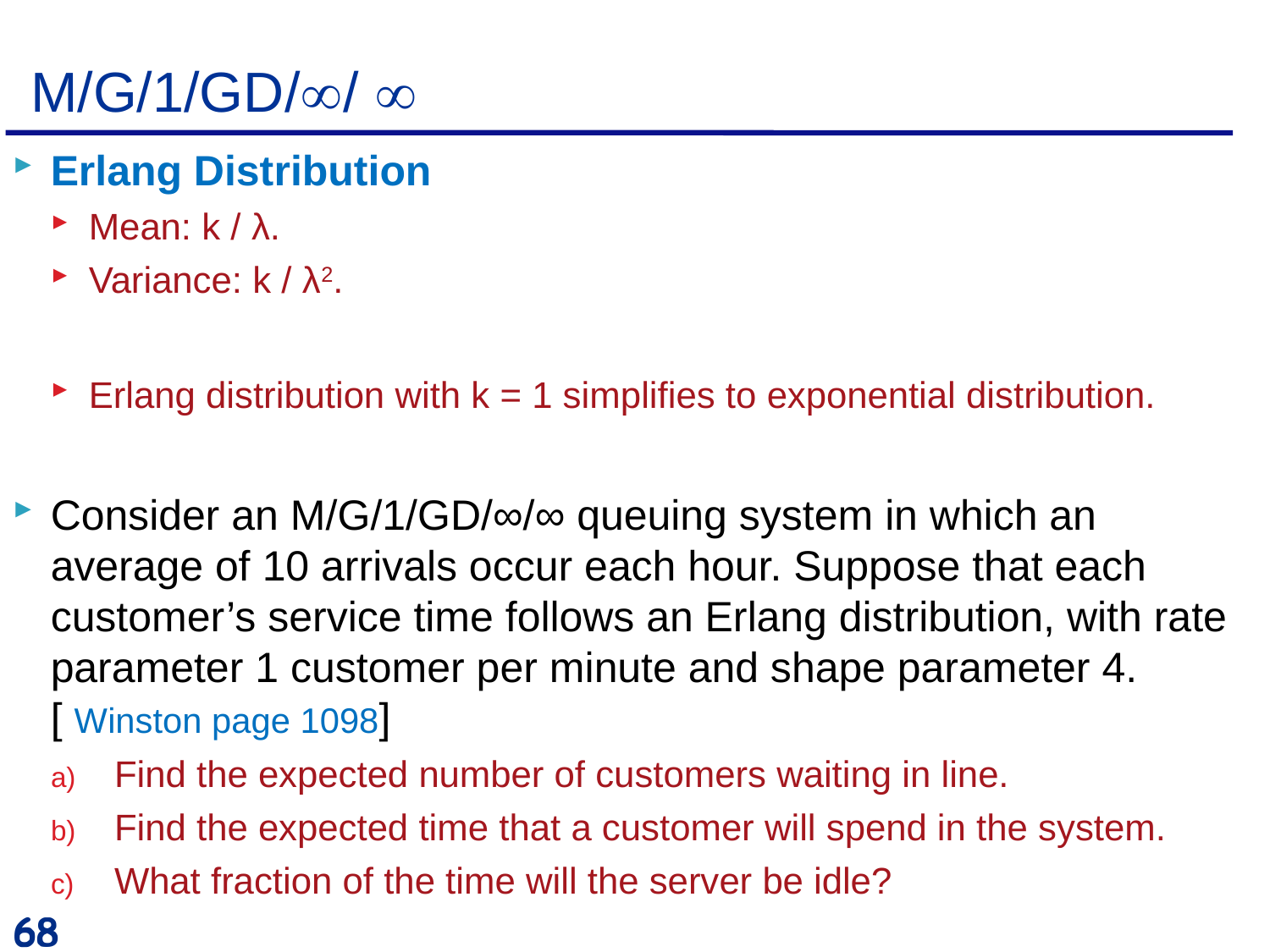

# M/G/1/GD/∞/ ∞
Erlang Distribution
Mean: k / λ.
Variance: k / λ2.

Erlang distribution with k = 1 simplifies to exponential distribution.

Consider an M/G/1/GD/∞/∞ queuing system in which an average of 10 arrivals occur each hour. Suppose that each customer’s service time follows an Erlang distribution, with rate parameter 1 customer per minute and shape parameter 4. [ Winston page 1098]
Find the expected number of customers waiting in line.
Find the expected time that a customer will spend in the system.
What fraction of the time will the server be idle?

68